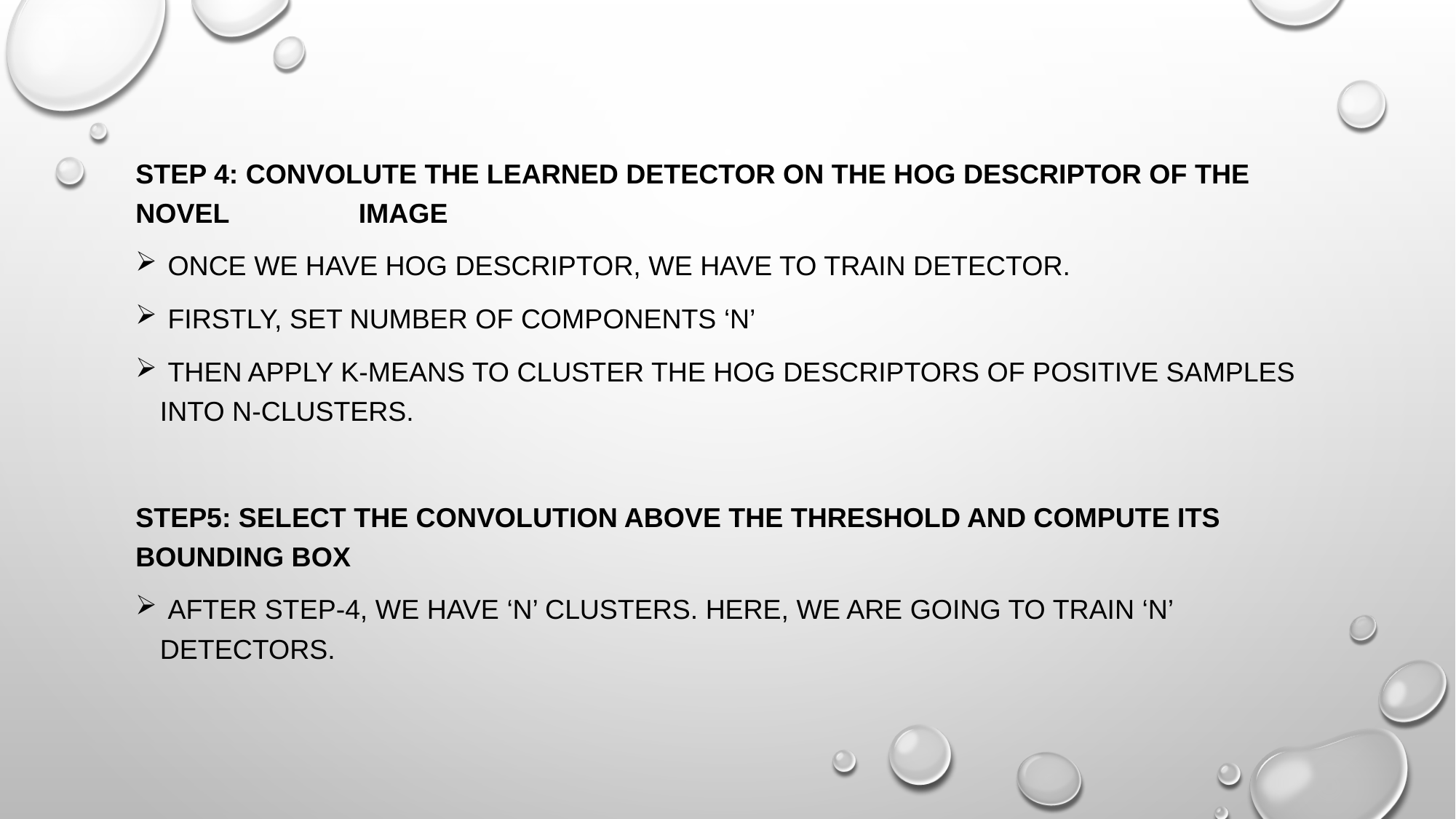

Step 4: Convolute the learned detector on the HOG descriptor of the novel                 image
 once we have hog descriptor, we have to train detector.
 Firstly, set number of components ‘n’
 then apply k-means to cluster the hog descriptors of positive samples into n-clusters.

Step5: Select the convolution above the threshold and compute its bounding box
 after step-4, we have ‘n’ clusters. Here, we are going to train ‘n’ detectors.